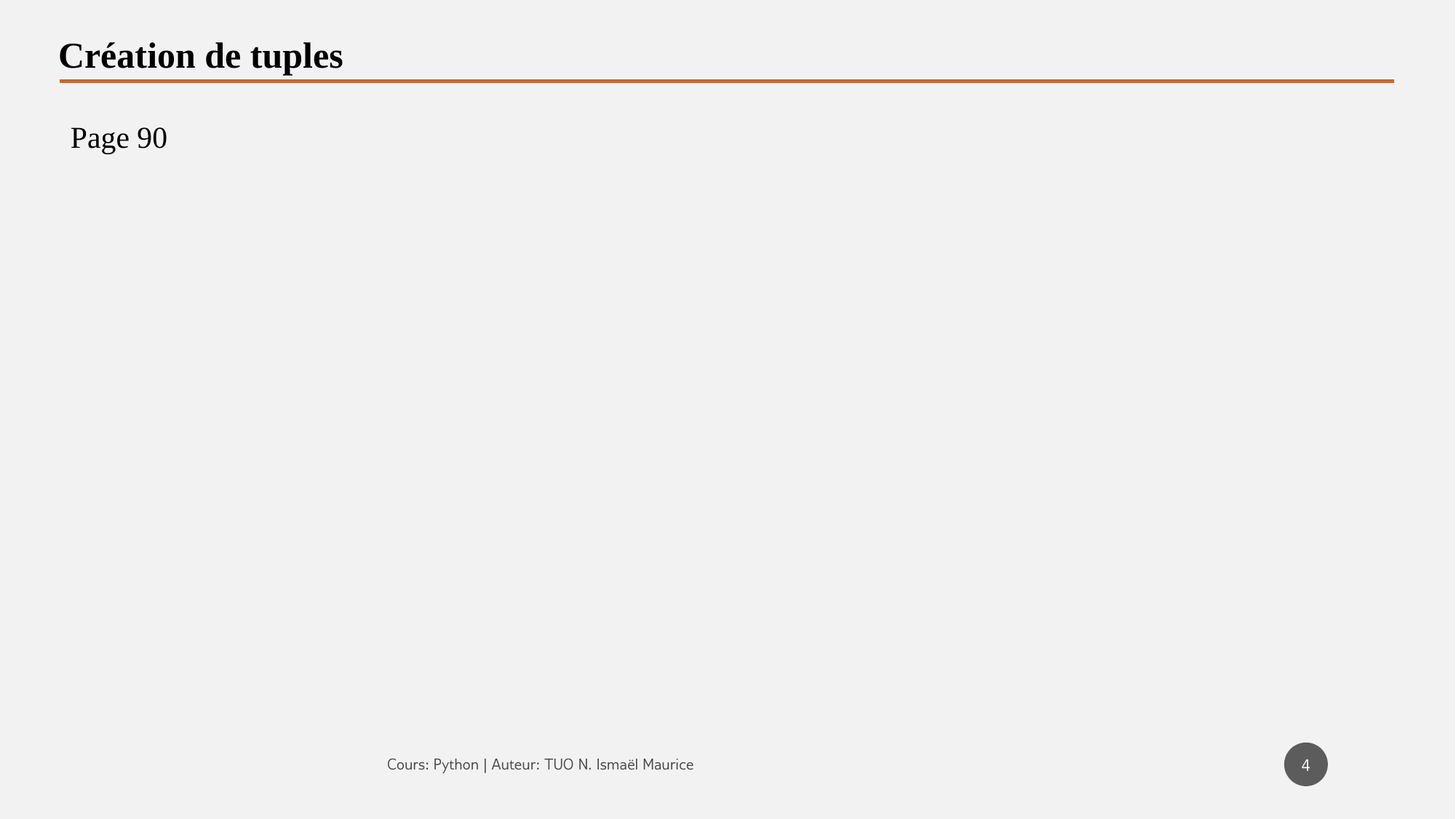

Création de tuples
Page 90
4
Cours: Python | Auteur: TUO N. Ismaël Maurice